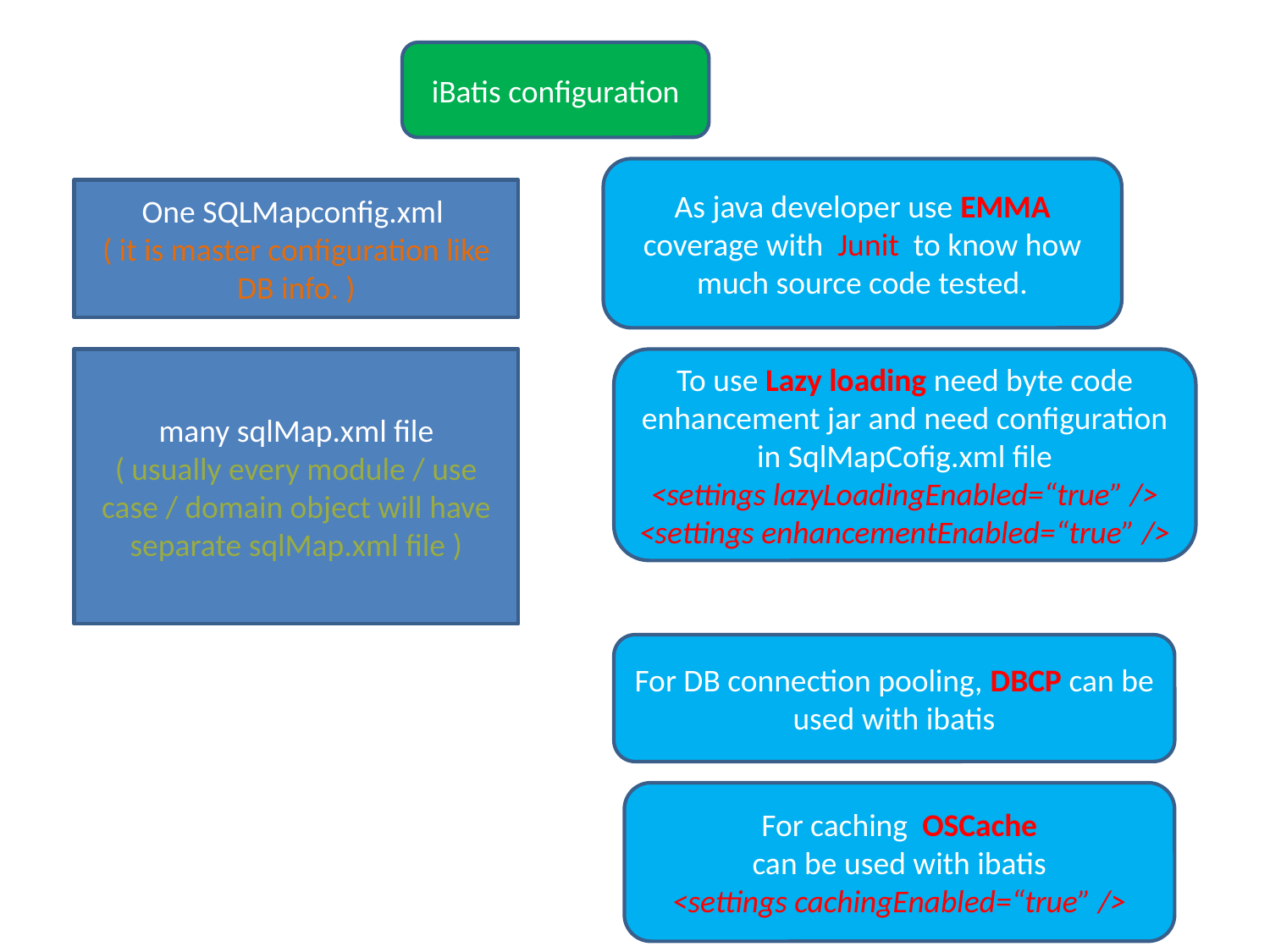

iBatis configuration
As java developer use EMMA coverage with  Junit  to know how much source code tested.
One SQLMapconfig.xml
( it is master configuration like DB info. )
 many sqlMap.xml file
( usually every module / use case / domain object will have separate sqlMap.xml file )
To use Lazy loading need byte code enhancement jar and need configuration in SqlMapCofig.xml file
<settings lazyLoadingEnabled=“true” />
<settings enhancementEnabled=“true” />
For DB connection pooling, DBCP can be used with ibatis
For caching  OSCache
can be used with ibatis
<settings cachingEnabled=“true” />